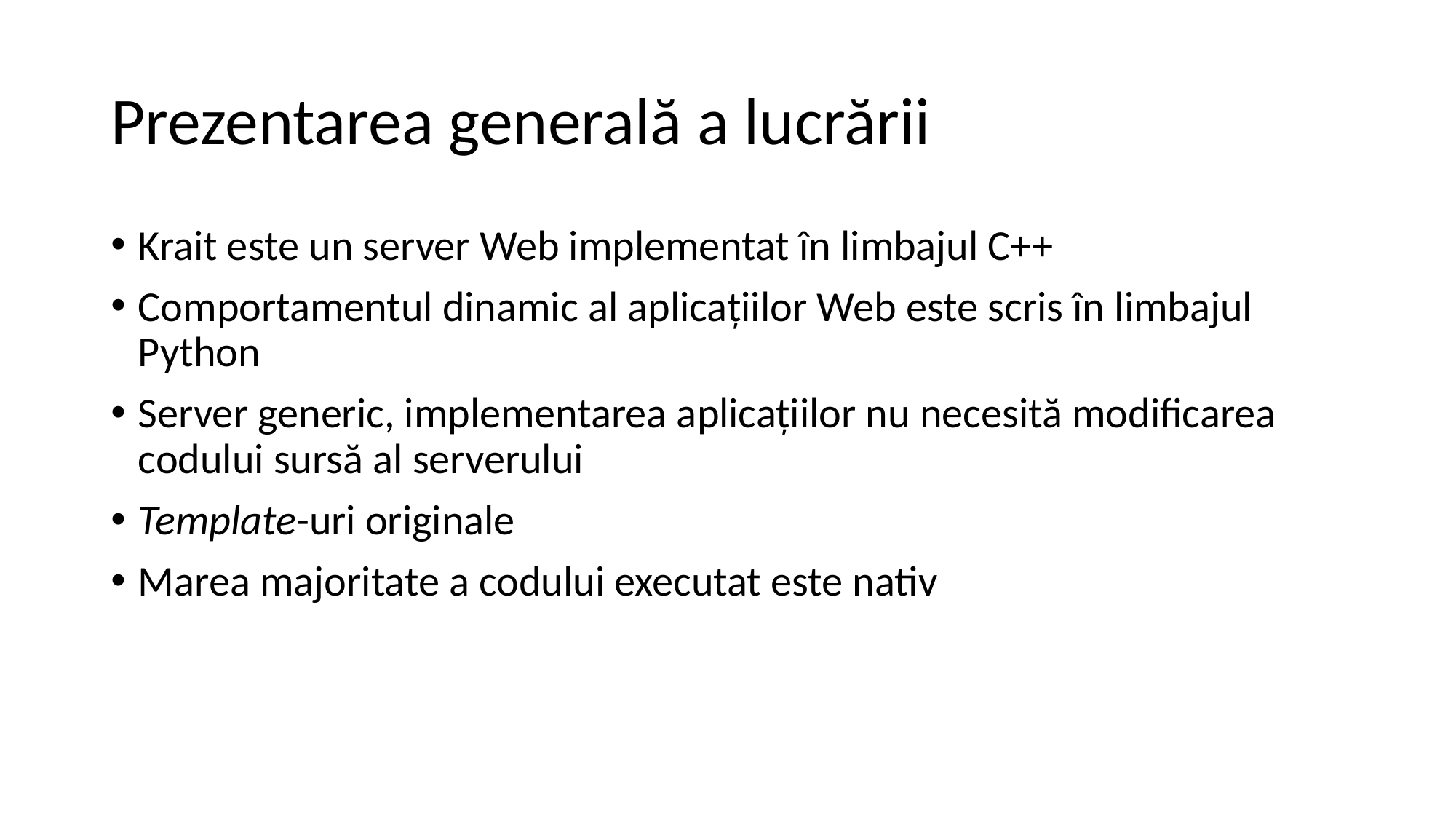

# Prezentarea generală a lucrării
Krait este un server Web implementat în limbajul C++
Comportamentul dinamic al aplicațiilor Web este scris în limbajul Python
Server generic, implementarea aplicațiilor nu necesită modificarea codului sursă al serverului
Template-uri originale
Marea majoritate a codului executat este nativ